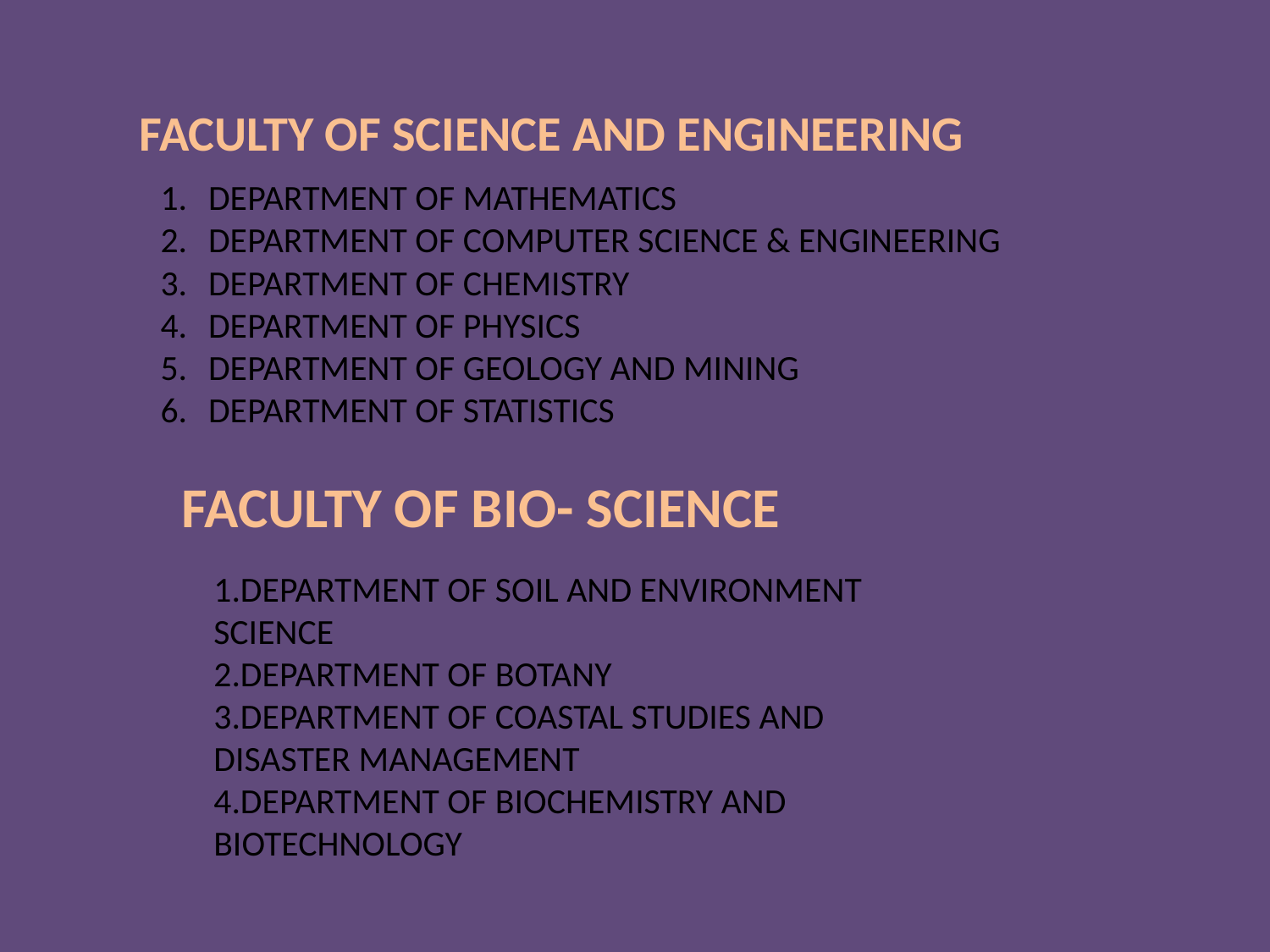

FACULTY OF SCIENCE AND ENGINEERING
DEPARTMENT OF MATHEMATICS
DEPARTMENT OF COMPUTER SCIENCE & ENGINEERING
DEPARTMENT OF CHEMISTRY
DEPARTMENT OF PHYSICS
DEPARTMENT OF GEOLOGY AND MINING
DEPARTMENT OF STATISTICS
FACULTY OF BIO- SCIENCE
1.DEPARTMENT OF SOIL AND ENVIRONMENT SCIENCE
2.DEPARTMENT OF BOTANY
3.DEPARTMENT OF COASTAL STUDIES AND DISASTER MANAGEMENT
4.DEPARTMENT OF BIOCHEMISTRY AND BIOTECHNOLOGY